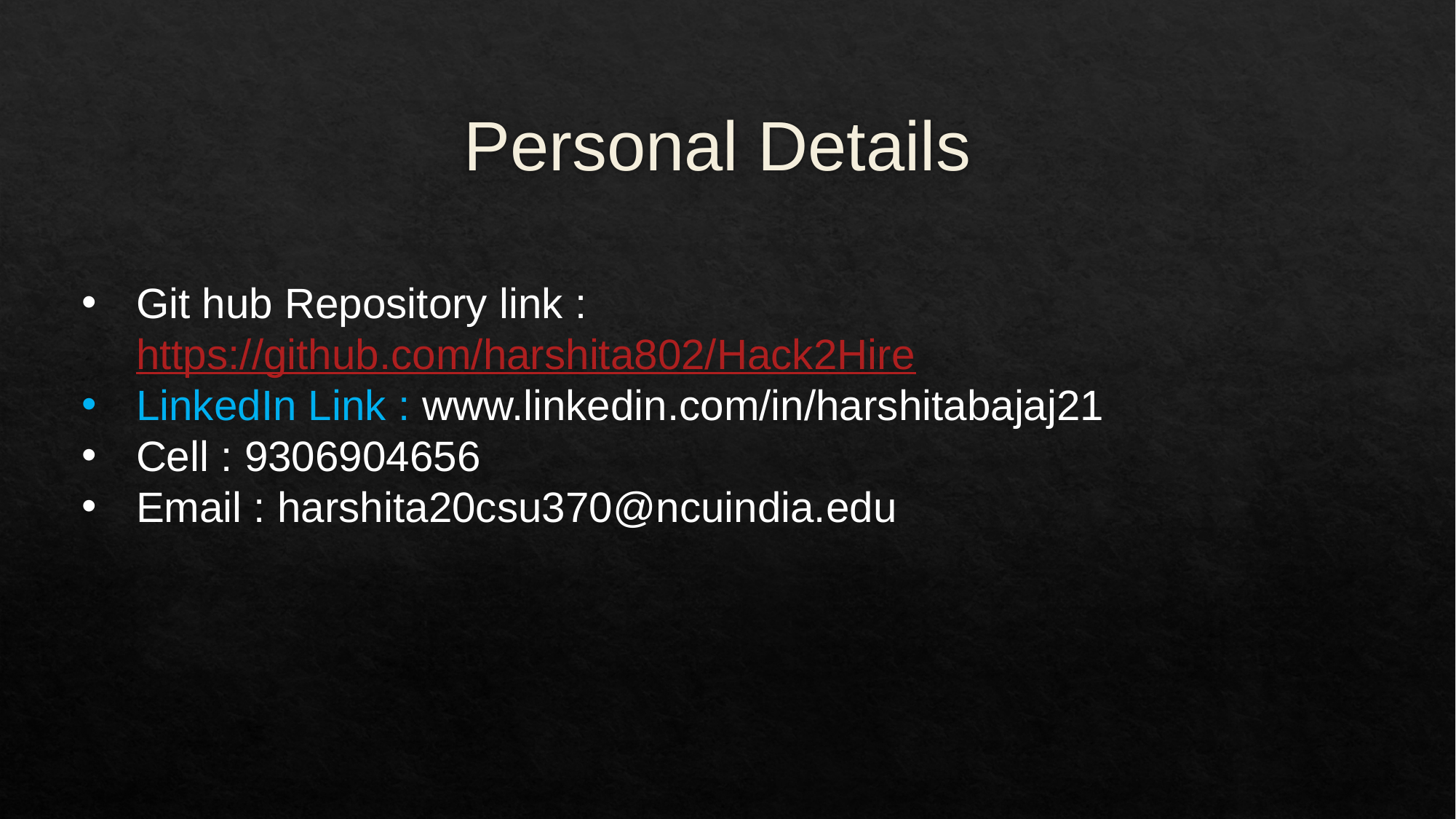

# Personal Details
Git hub Repository link : https://github.com/harshita802/Hack2Hire
LinkedIn Link : www.linkedin.com/in/harshitabajaj21
Cell : 9306904656
Email : harshita20csu370@ncuindia.edu